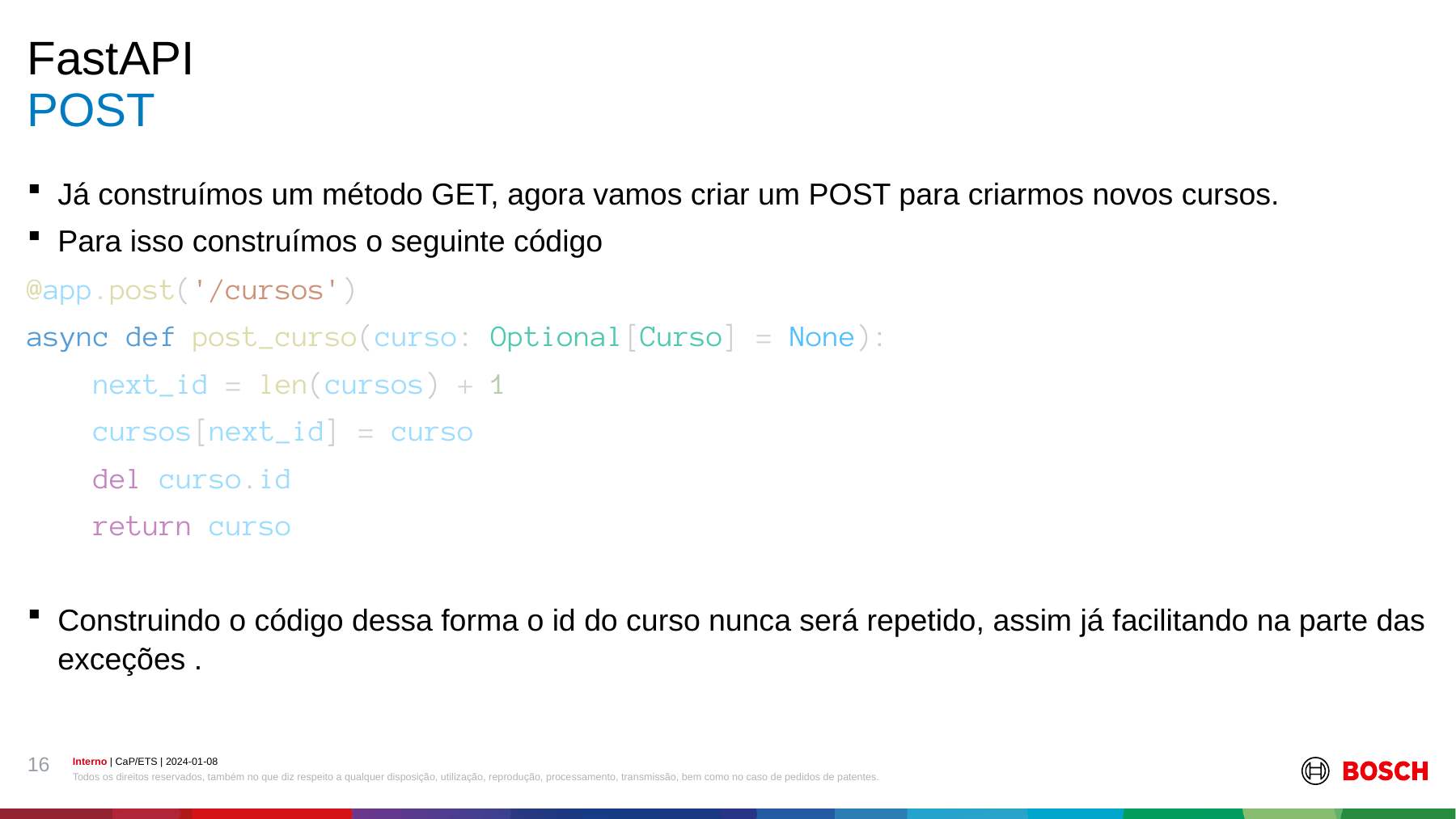

FastAPI
# POST
Já construímos um método GET, agora vamos criar um POST para criarmos novos cursos.
Para isso construímos o seguinte código
@app.post('/cursos')
async def post_curso(curso: Optional[Curso] = None):
    next_id = len(cursos) + 1
    cursos[next_id] = curso
    del curso.id
    return curso

Construindo o código dessa forma o id do curso nunca será repetido, assim já facilitando na parte das exceções .
16